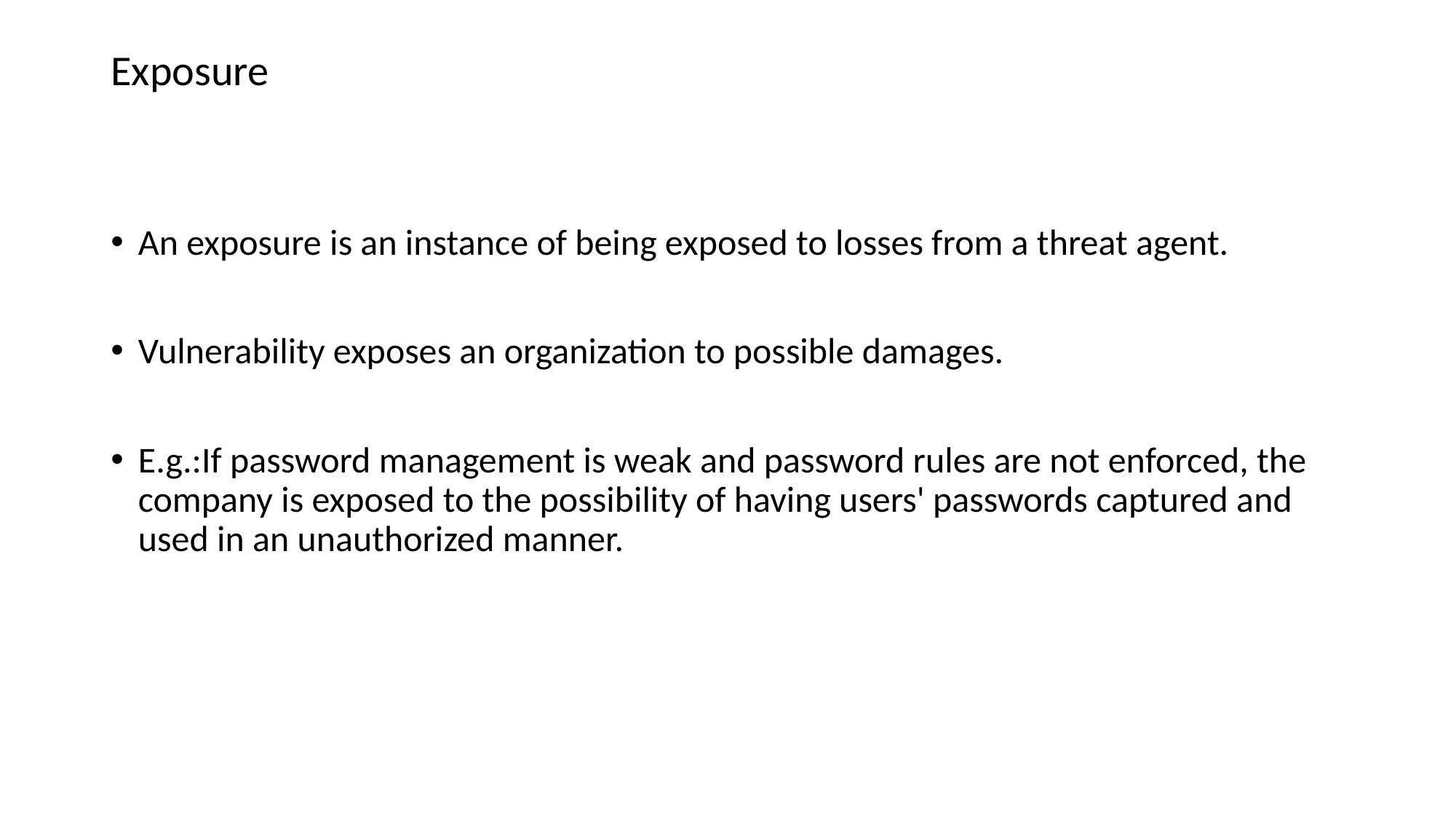

# Exposure
An exposure is an instance of being exposed to losses from a threat agent.

Vulnerability exposes an organization to possible damages.

E.g.:If password management is weak and password rules are not enforced, the company is exposed to the possibility of having users' passwords captured and used in an unauthorized manner.